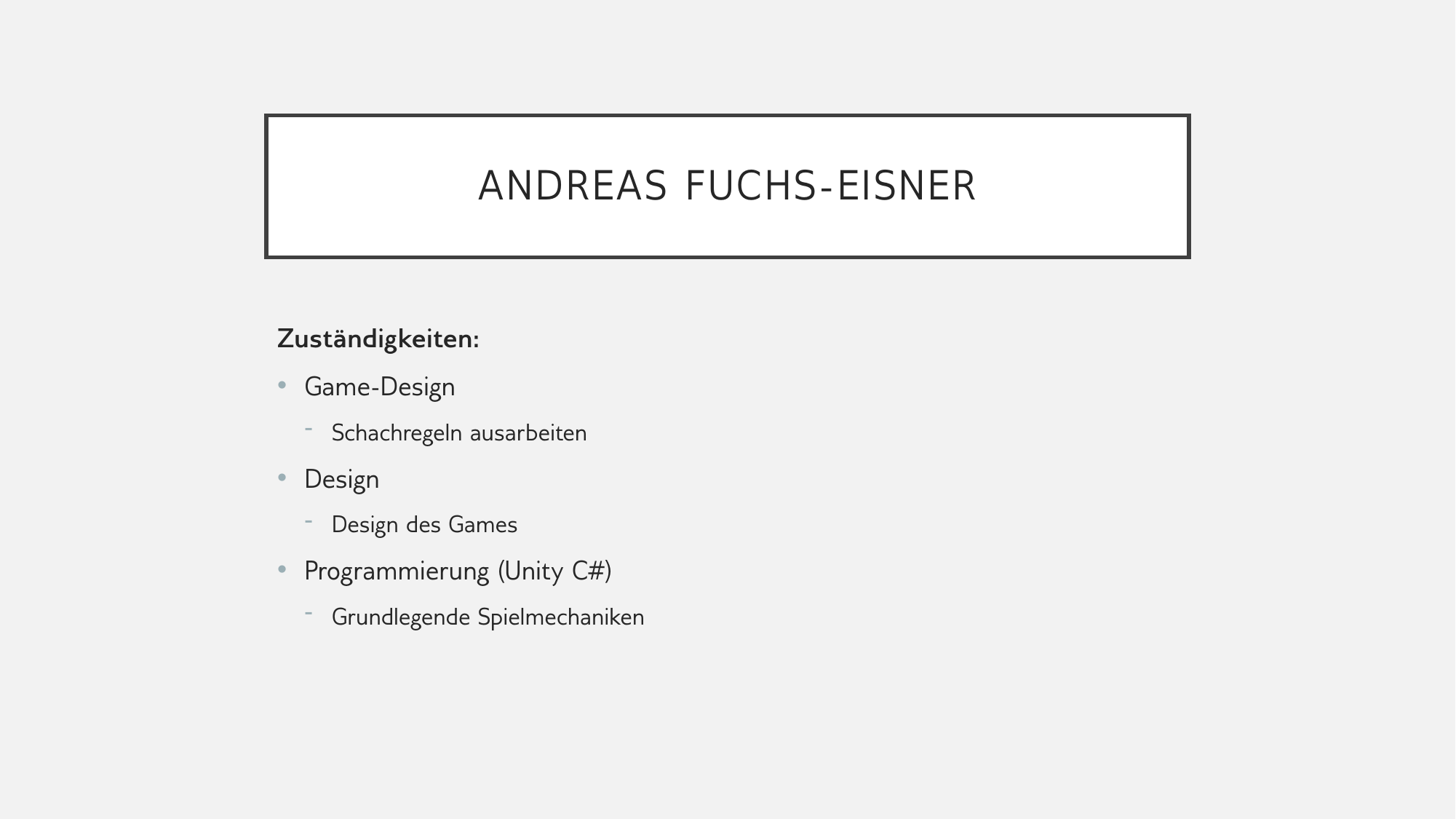

# Andreas Fuchs-Eisner
Zuständigkeiten:
Game-Design
Schachregeln ausarbeiten
Design
Design des Games
Programmierung (Unity C#)
Grundlegende Spielmechaniken